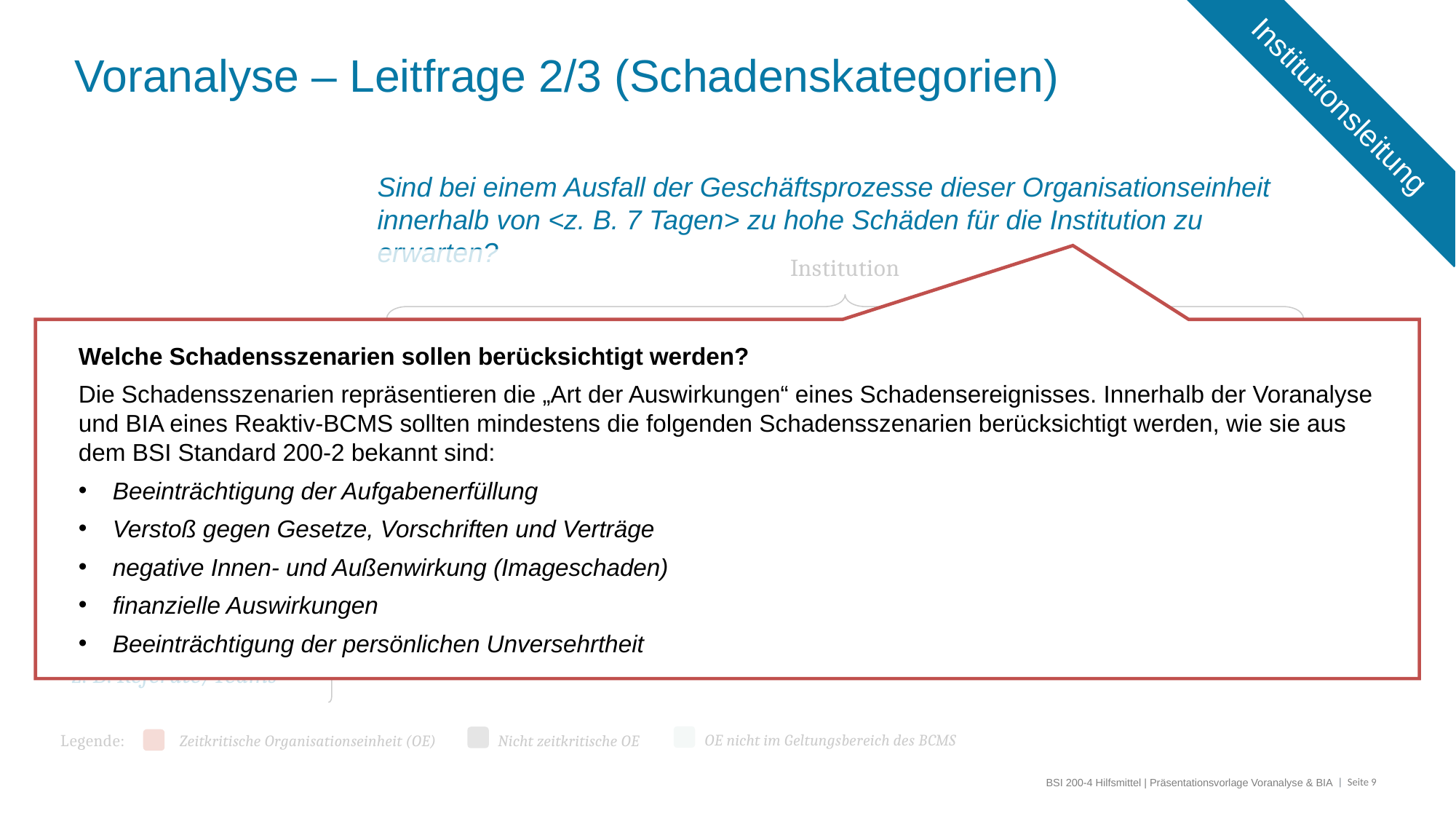

# Voranalyse – Leitfrage 2/3 (Schadenskategorien)
Institutionsleitung

Sind bei einem Ausfall der Geschäftsprozesse dieser Organisationseinheit
innerhalb von <z. B. 7 Tagen> zu hohe Schäden für die Institution zu erwarten?
Institution

Welche Schadensszenarien sollen berücksichtigt werden?
Die Schadensszenarien repräsentieren die „Art der Auswirkungen“ eines Schadensereignisses. Innerhalb der Voranalyse und BIA eines Reaktiv-BCMS sollten mindestens die folgenden Schadensszenarien berücksichtigt werden, wie sie aus dem BSI Standard 200-2 bekannt sind:
Beeinträchtigung der Aufgabenerfüllung
Verstoß gegen Gesetze, Vorschriften und Verträge
negative Innen- und Außenwirkung (Imageschaden)
finanzielle Auswirkungen
Beeinträchtigung der persönlichen Unversehrtheit
Geltungsbereich des BCMS

1. Hierarchie-Ebene
z. B. Abteilungen

2. Hierarchie-Ebene
z. B. Fachbereiche

3. Hierarchie-Ebene
z. B. Referate/Teams

OE nicht im Geltungsbereich des BCMS

Zeitkritische Organisationseinheit (OE)
Nicht zeitkritische OE

Legende:
BSI 200-4 Hilfsmittel | Präsentationsvorlage Voranalyse & BIA